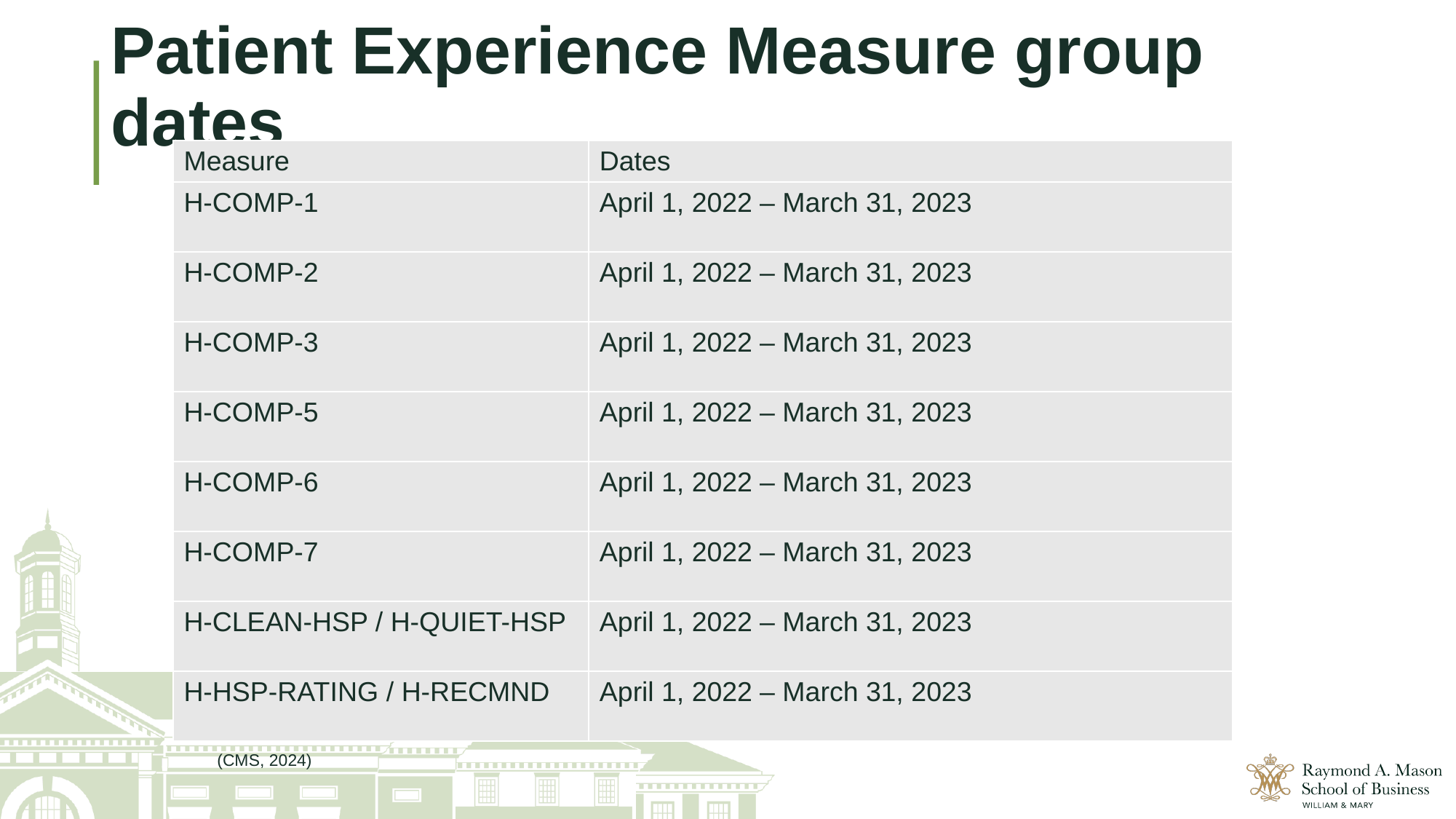

# Patient Experience Measure group dates
| Measure | Dates |
| --- | --- |
| H-COMP-1 | April 1, 2022 – March 31, 2023 |
| H-COMP-2 | April 1, 2022 – March 31, 2023 |
| H-COMP-3 | April 1, 2022 – March 31, 2023 |
| H-COMP-5 | April 1, 2022 – March 31, 2023 |
| H-COMP-6 | April 1, 2022 – March 31, 2023 |
| H-COMP-7 | April 1, 2022 – March 31, 2023 |
| H-CLEAN-HSP / H-QUIET-HSP | April 1, 2022 – March 31, 2023 |
| H-HSP-RATING / H-RECMND | April 1, 2022 – March 31, 2023 |
(CMS, 2024)